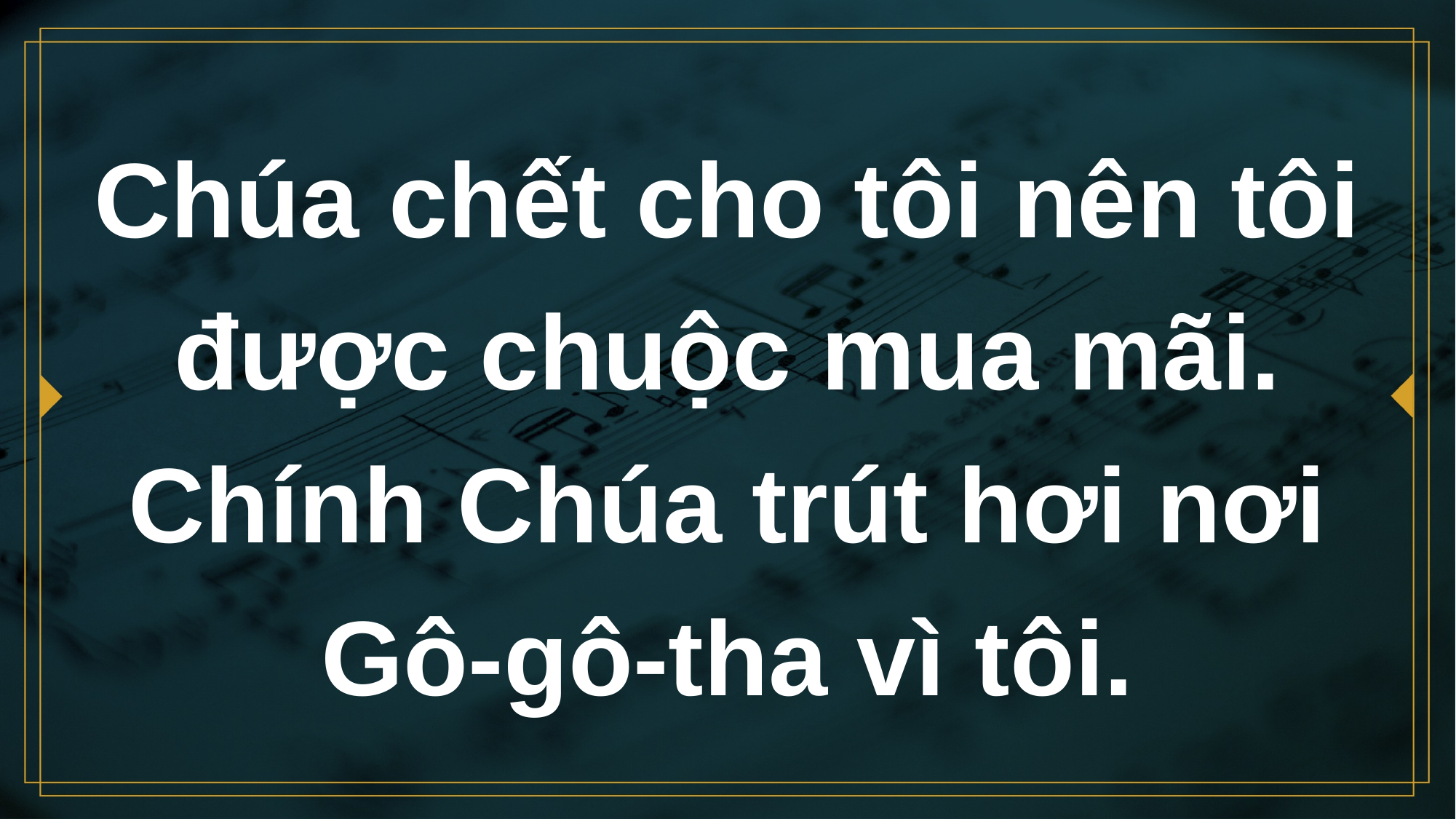

# Chúa chết cho tôi nên tôi được chuộc mua mãi. Chính Chúa trút hơi nơi Gô-gô-tha vì tôi.